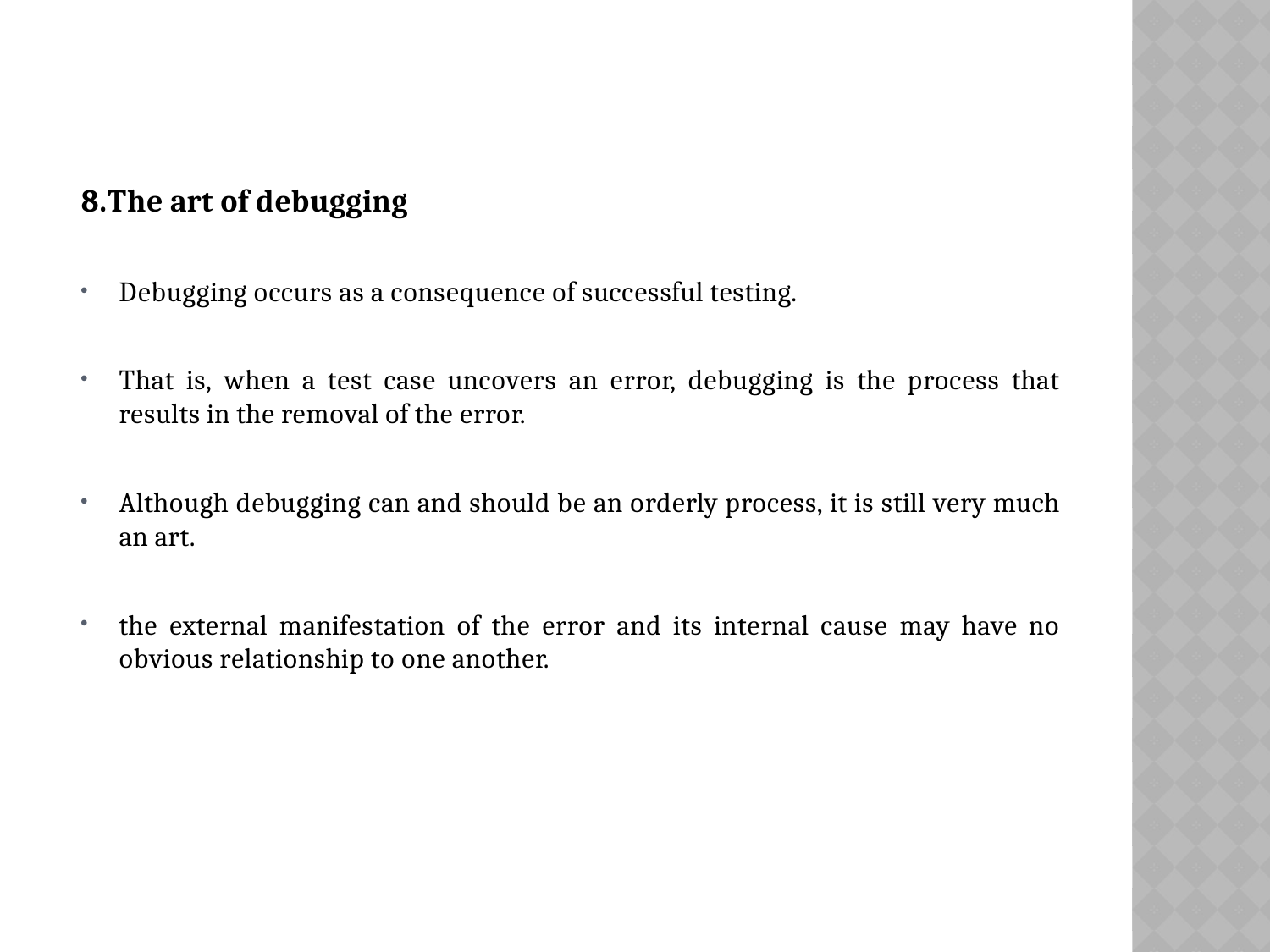

8.The art of debugging

Debugging occurs as a consequence of successful testing.

That is, when a test case uncovers an error, debugging is the process that results in the removal of the error.

Although debugging can and should be an orderly process, it is still very much
an art.

the external manifestation of the error and its internal cause may have no obvious relationship to one another.